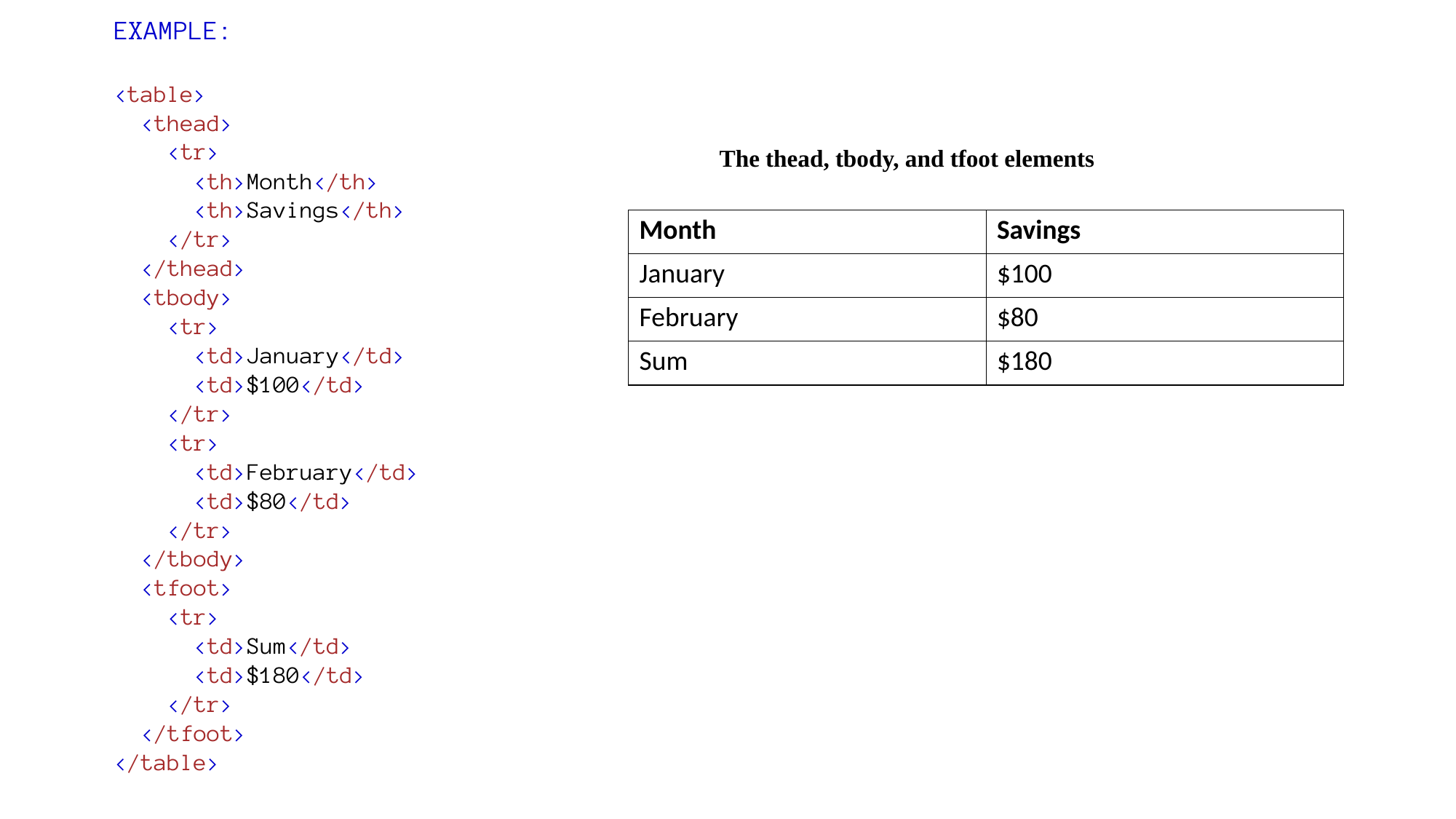

EXAMPLE:

<table>
  <thead>
    <tr>
      <th>Month</th>
      <th>Savings</th>
    </tr>
  </thead>
  <tbody>
    <tr>
      <td>January</td>
      <td>$100</td>
    </tr>
    <tr>
      <td>February</td>
      <td>$80</td>
    </tr>
  </tbody>
  <tfoot>
    <tr>
      <td>Sum</td>
      <td>$180</td>
    </tr>
  </tfoot>
</table>
The thead, tbody, and tfoot elements

| Month | Savings |
| --- | --- |
| January | $100 |
| February | $80 |
| Sum | $180 |